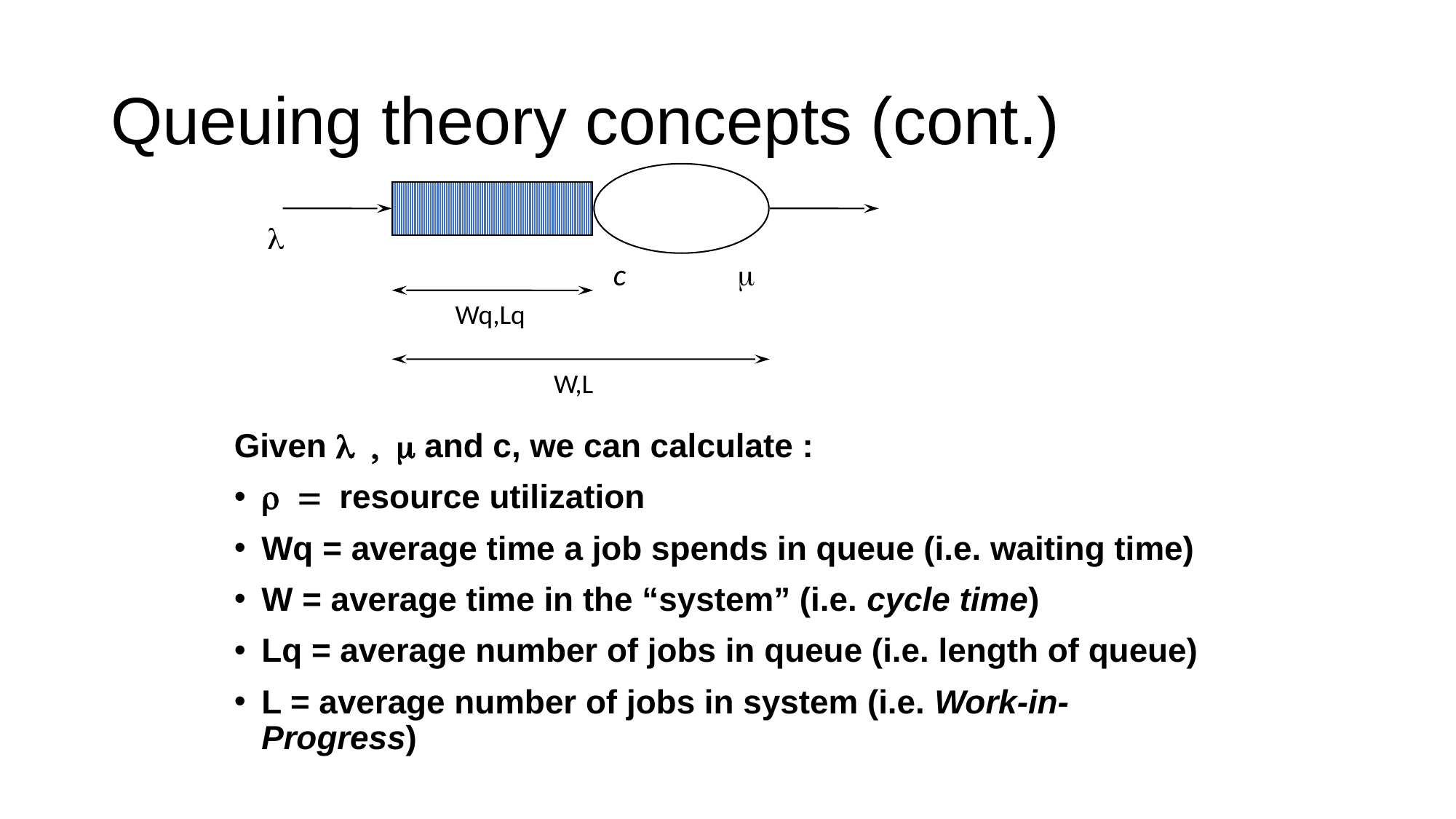

# Queuing theory concepts (cont.)

λ
c
μ

Wq,Lq

W,L
Given λ , μ and c, we can calculate :
ρ = resource utilization
Wq = average time a job spends in queue (i.e. waiting time)
W = average time in the “system” (i.e. cycle time)
Lq = average number of jobs in queue (i.e. length of queue)
L = average number of jobs in system (i.e. Work-in-Progress)